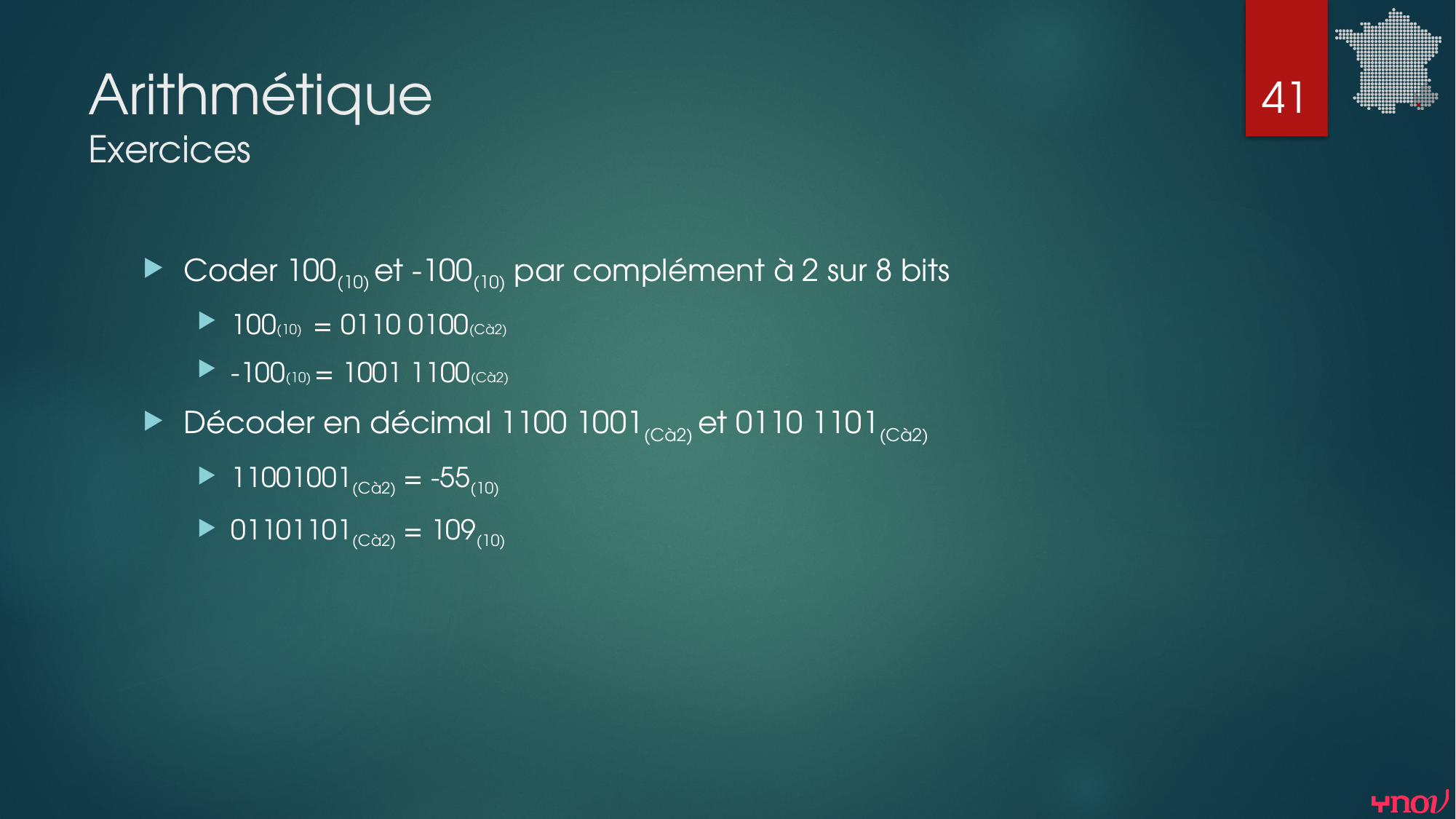

41
# Arithmétique Exercices
Coder 100(10) et -100(10) par complément à 2 sur 8 bits
100(10)   = 0110 0100(Cà2)
-100(10) = 1001 1100(Cà2)
Décoder en décimal 1100 1001(Cà2) et 0110 1101(Cà2)
11001001(Cà2) = -55(10)
01101101(Cà2) = 109(10)